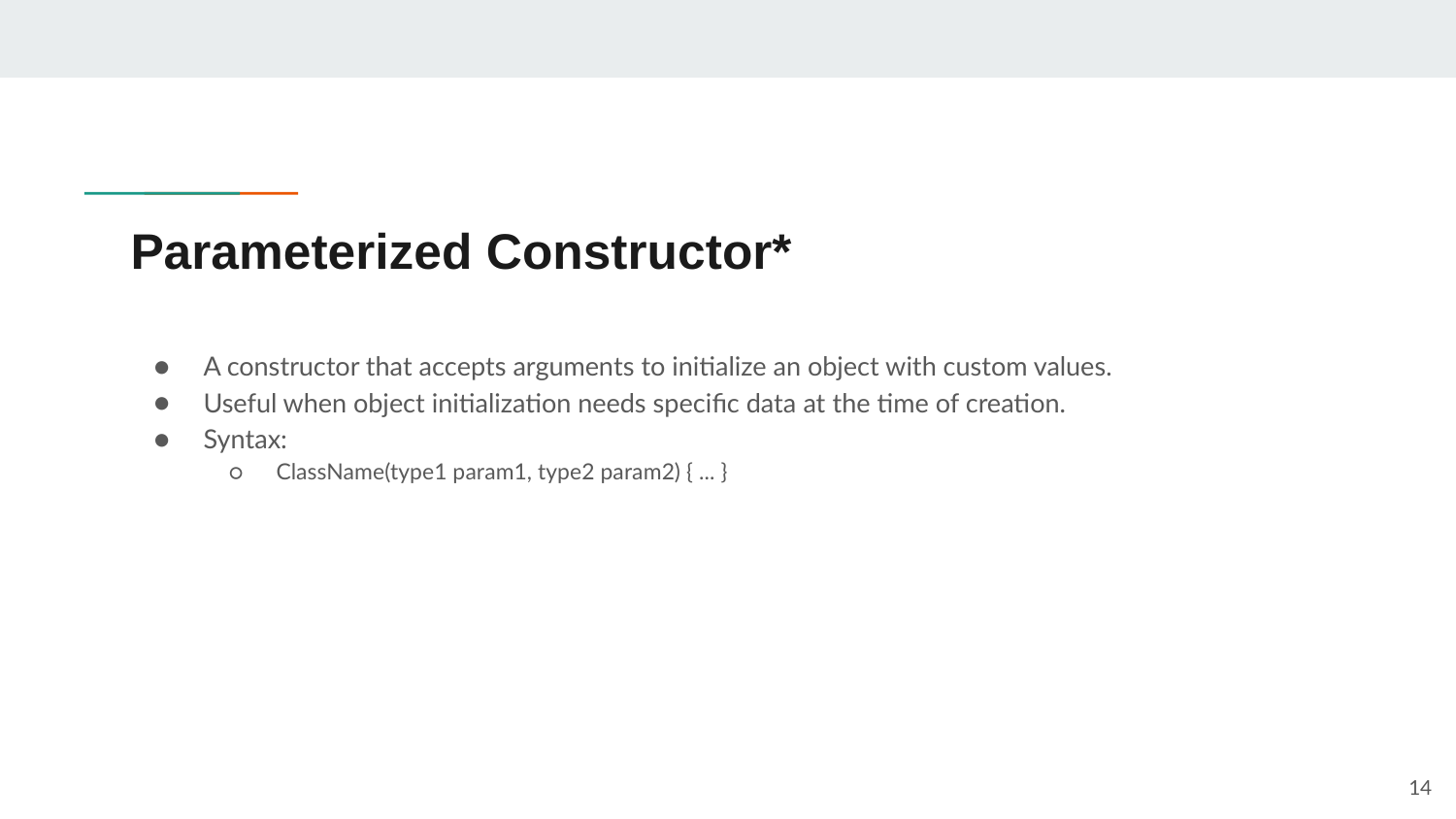

# Parameterized Constructor*

A constructor that accepts arguments to initialize an object with custom values.
Useful when object initialization needs specific data at the time of creation.
Syntax:
ClassName(type1 param1, type2 param2) { ... }
14